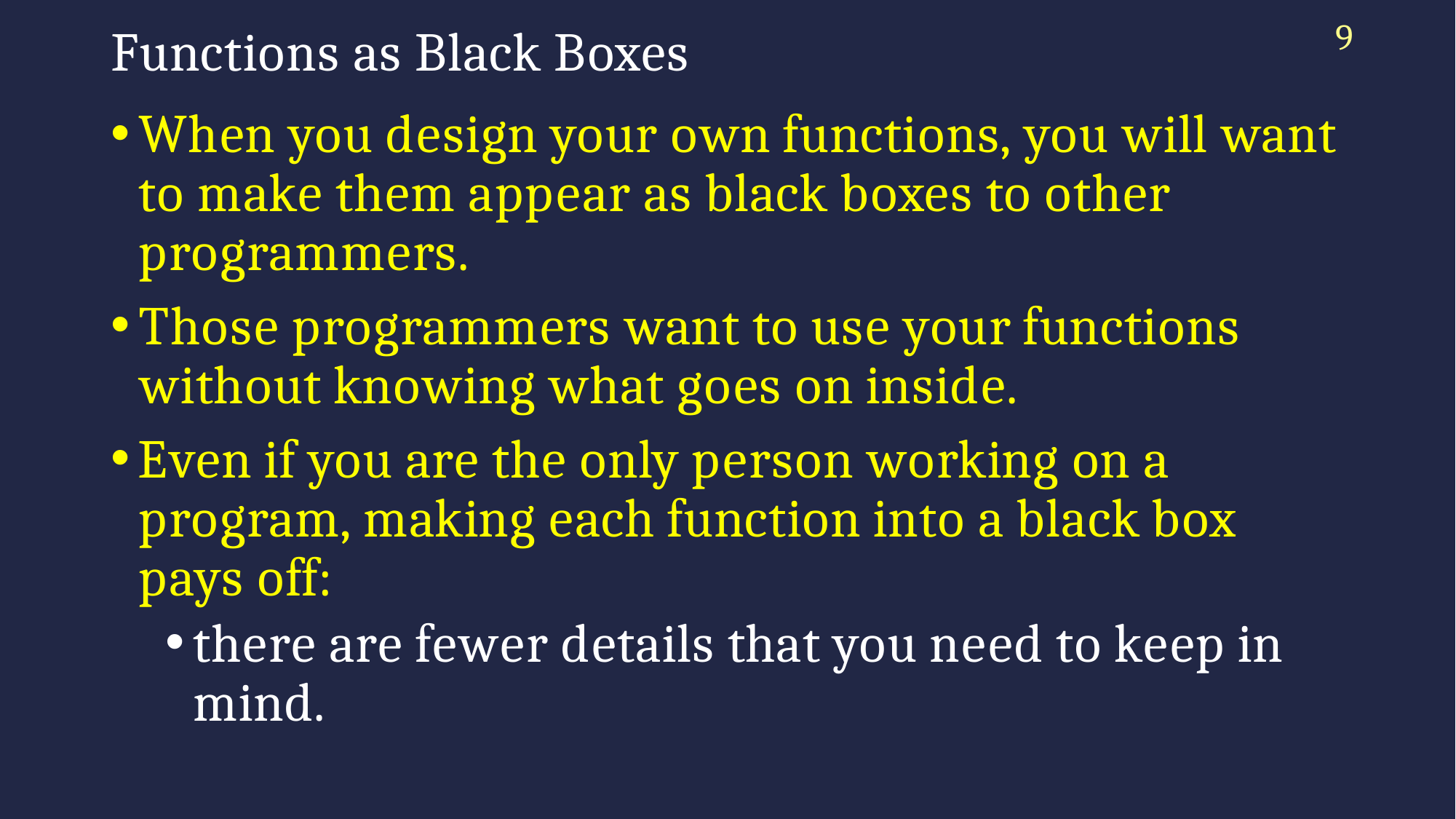

9
# Functions as Black Boxes
When you design your own functions, you will want to make them appear as black boxes to other programmers.
Those programmers want to use your functions without knowing what goes on inside.
Even if you are the only person working on a program, making each function into a black box pays off:
there are fewer details that you need to keep in mind.